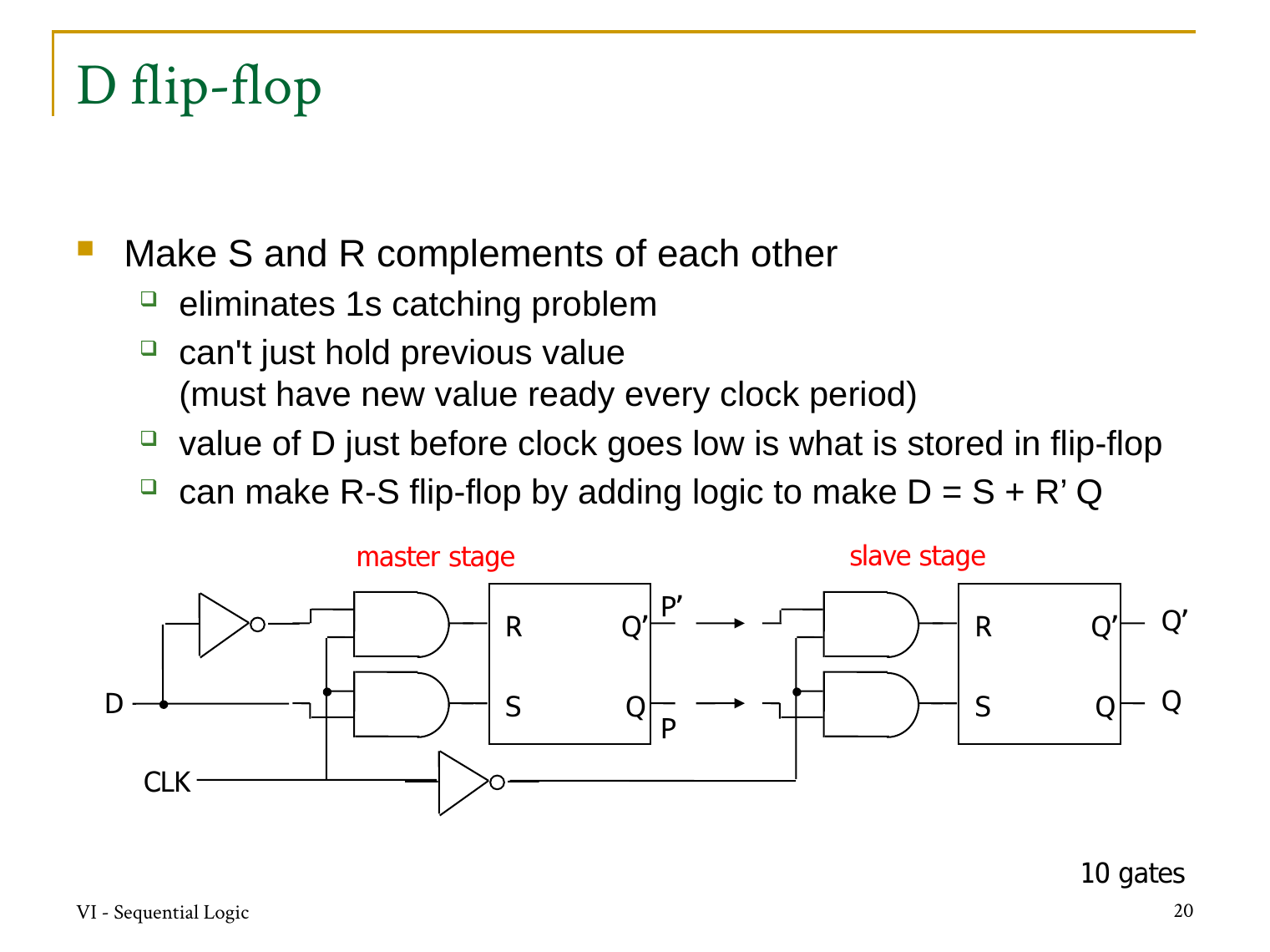

# D flip-flop
Make S and R complements of each other
eliminates 1s catching problem
can't just hold previous value
(must have new value ready every clock period)
value of D just before clock goes low is what is stored in flip-flop
can make R-S flip-flop by adding logic to make D = S + R’ Q
slave stage
master stage
P’

R
Q’

S
Q

R
Q’

S
Q

Q’

Q
D

P

CLK

10 gates
VI - Sequential Logic
20